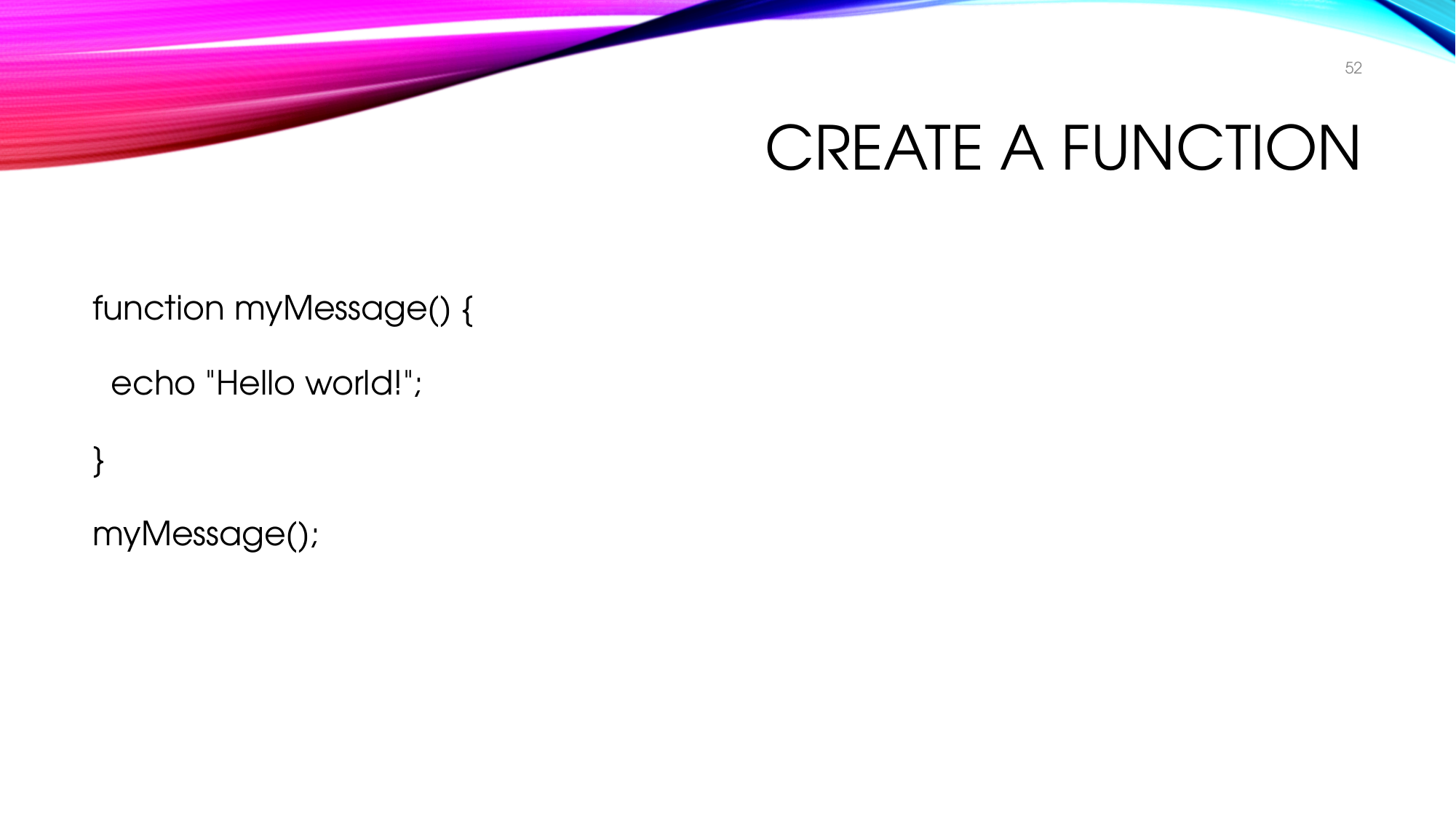

52
# Create a function
function myMessage() {
  echo "Hello world!";
}
myMessage();